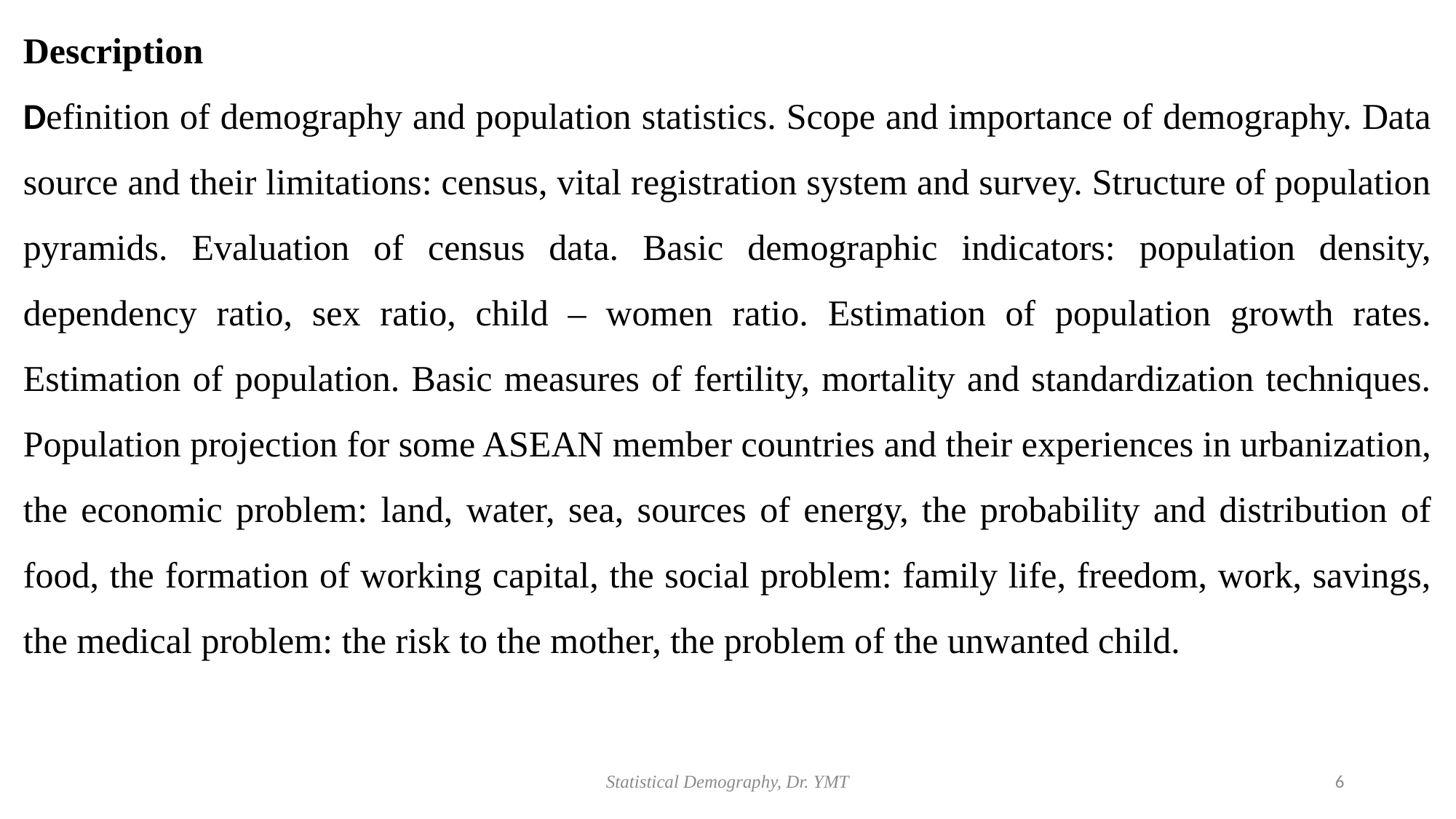

Description
Definition of demography and population statistics. Scope and importance of demography. Data source and their limitations: census, vital registration system and survey. Structure of population pyramids. Evaluation of census data. Basic demographic indicators: population density, dependency ratio, sex ratio, child – women ratio. Estimation of population growth rates. Estimation of population. Basic measures of fertility, mortality and standardization techniques. Population projection for some ASEAN member countries and their experiences in urbanization, the economic problem: land, water, sea, sources of energy, the probability and distribution of food, the formation of working capital, the social problem: family life, freedom, work, savings, the medical problem: the risk to the mother, the problem of the unwanted child.
Statistical Demography, Dr. YMT
6